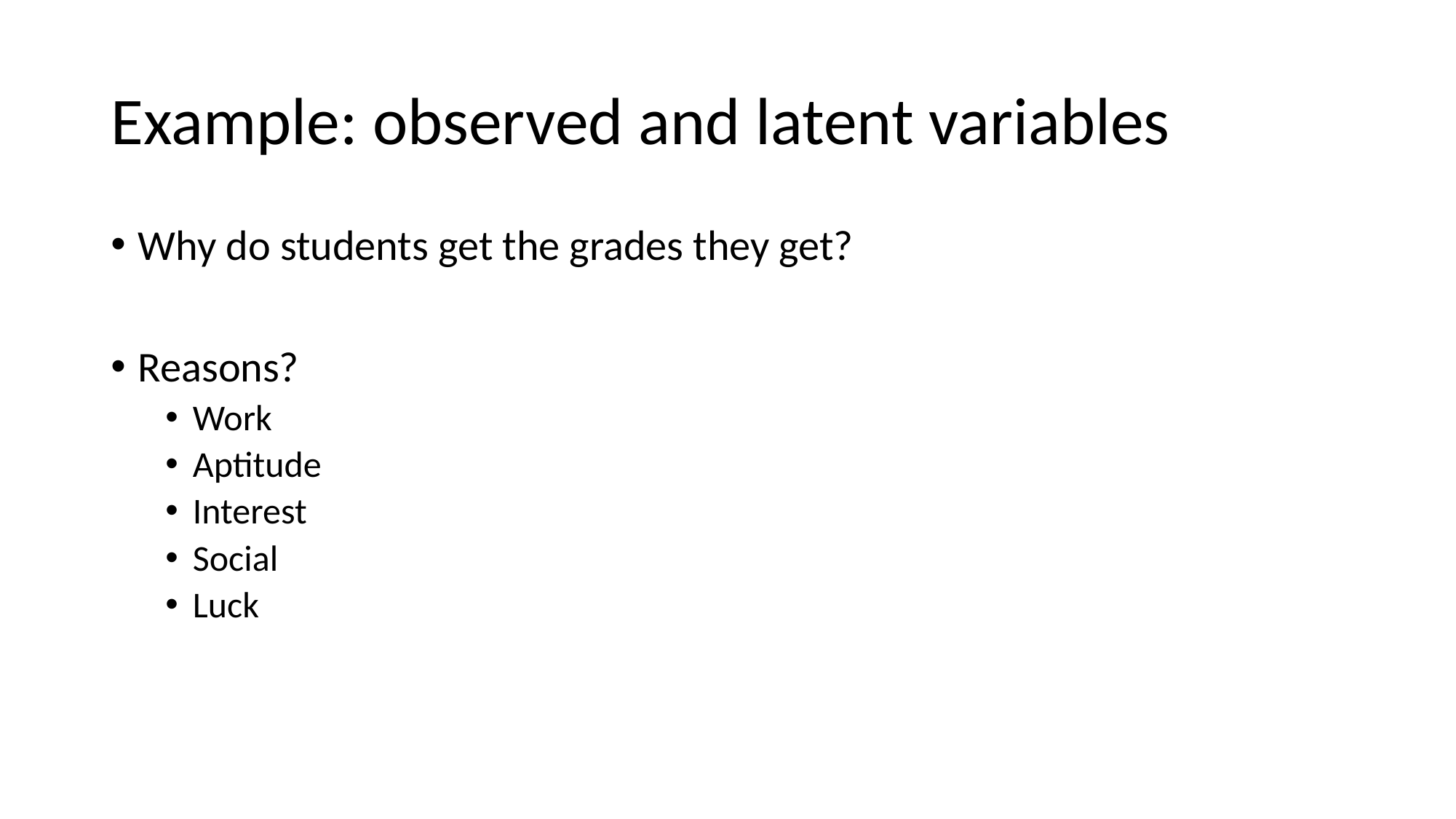

# Example: observed and latent variables
Why do students get the grades they get?

Reasons?
Work
Aptitude
Interest
Social
Luck